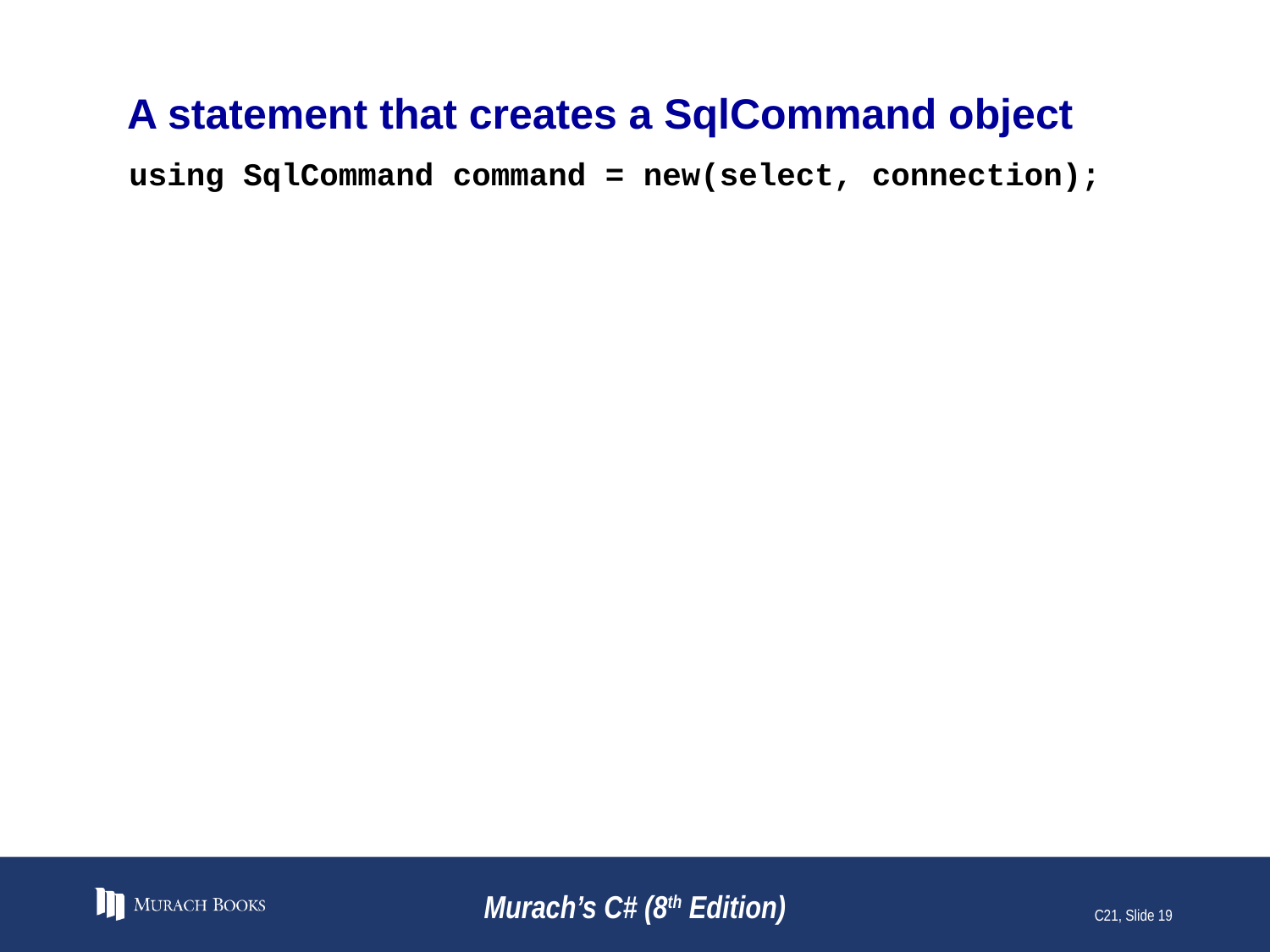

# A statement that creates a SqlCommand object
using SqlCommand command = new(select, connection);

Murach’s C# (8th Edition)

C21, Slide 19